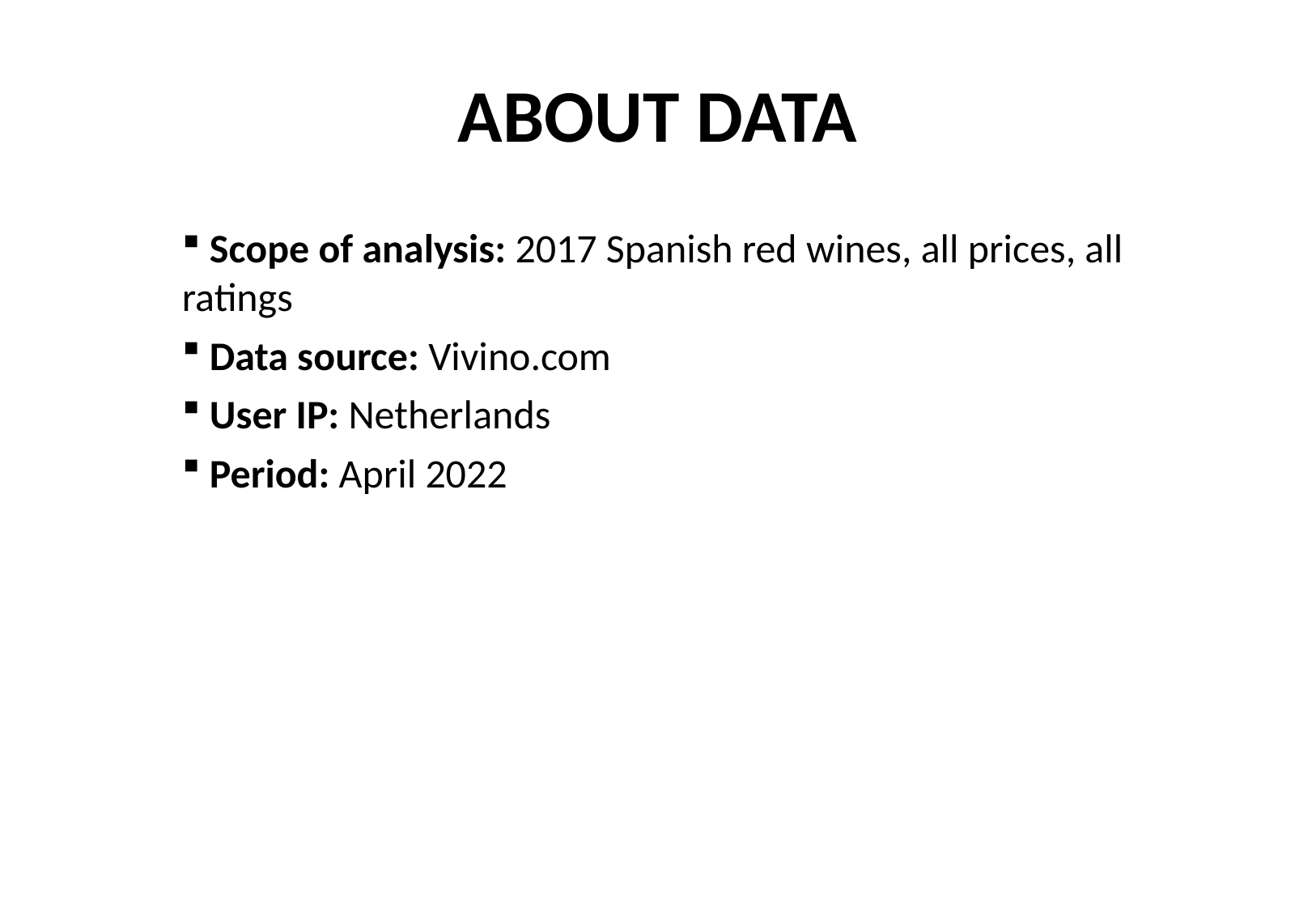

# ABOUT DATA
 Scope of analysis: 2017 Spanish red wines, all prices, all ratings
 Data source: Vivino.com
 User IP: Netherlands
 Period: April 2022